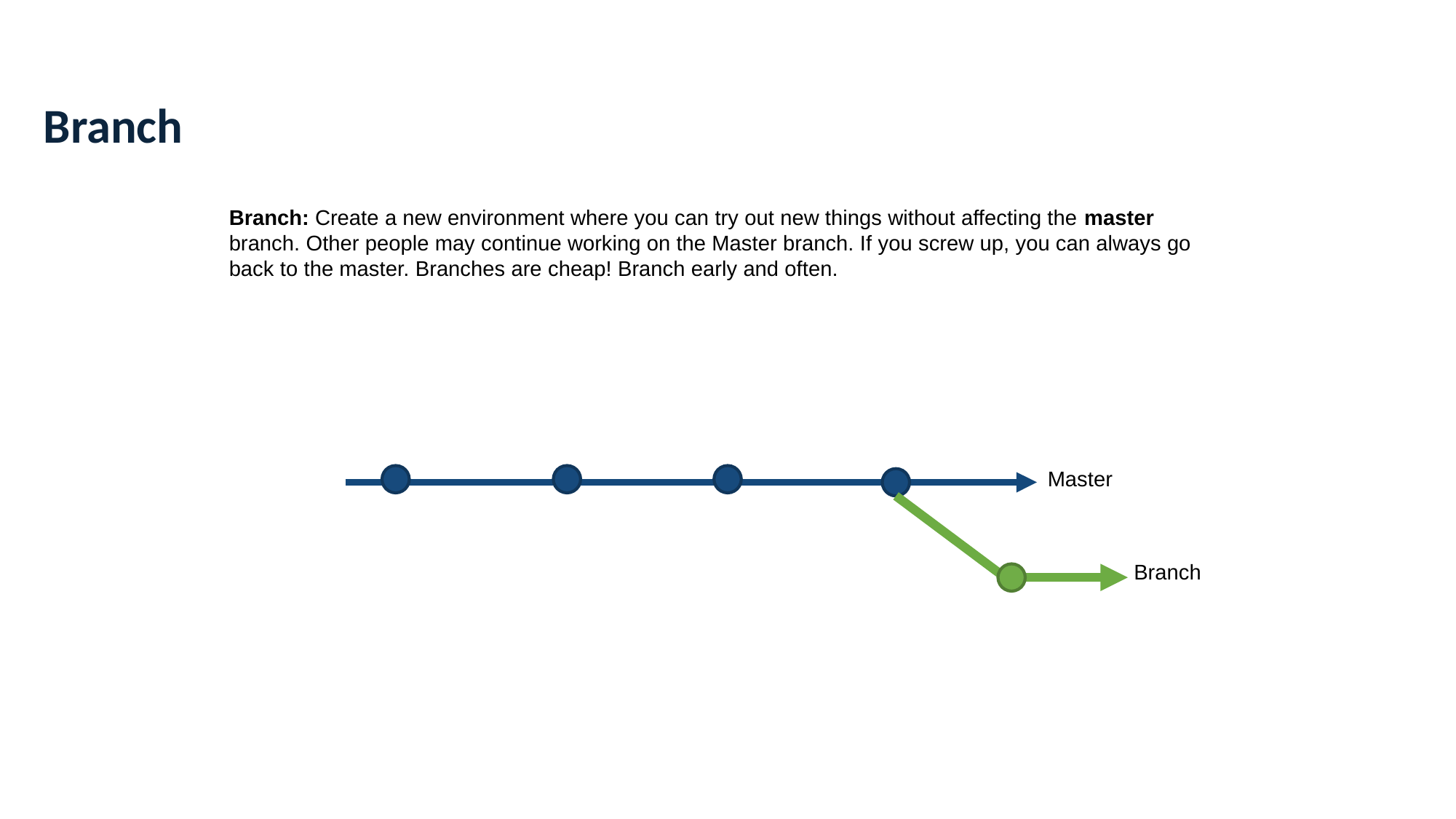

# Branch
Branch: Create a new environment where you can try out new things without affecting the master branch. Other people may continue working on the Master branch. If you screw up, you can always go back to the master. Branches are cheap! Branch early and often.
Master

Branch